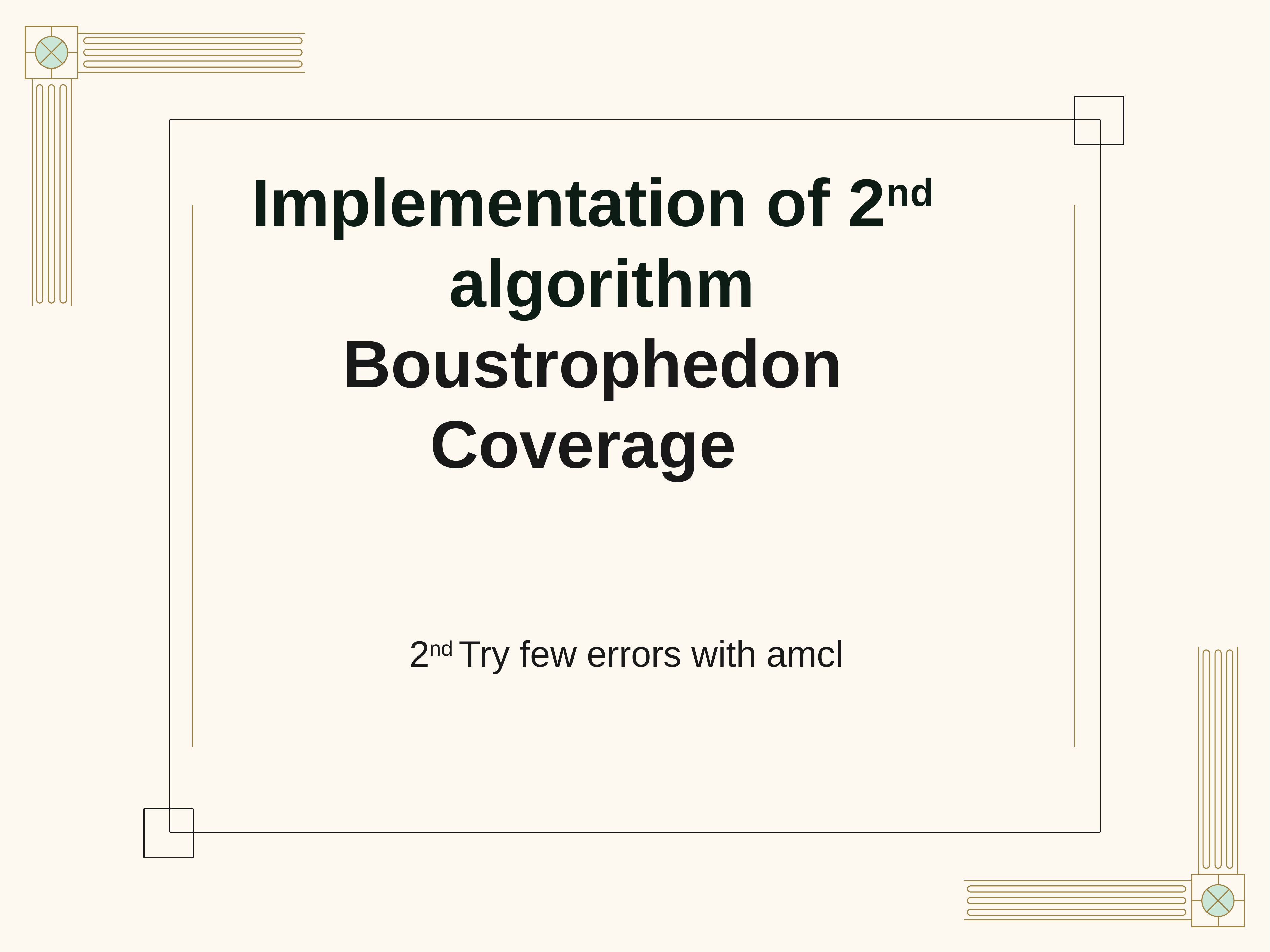

# Implementation of 2nd algorithm Boustrophedon Coverage
2nd Try few errors with amcl